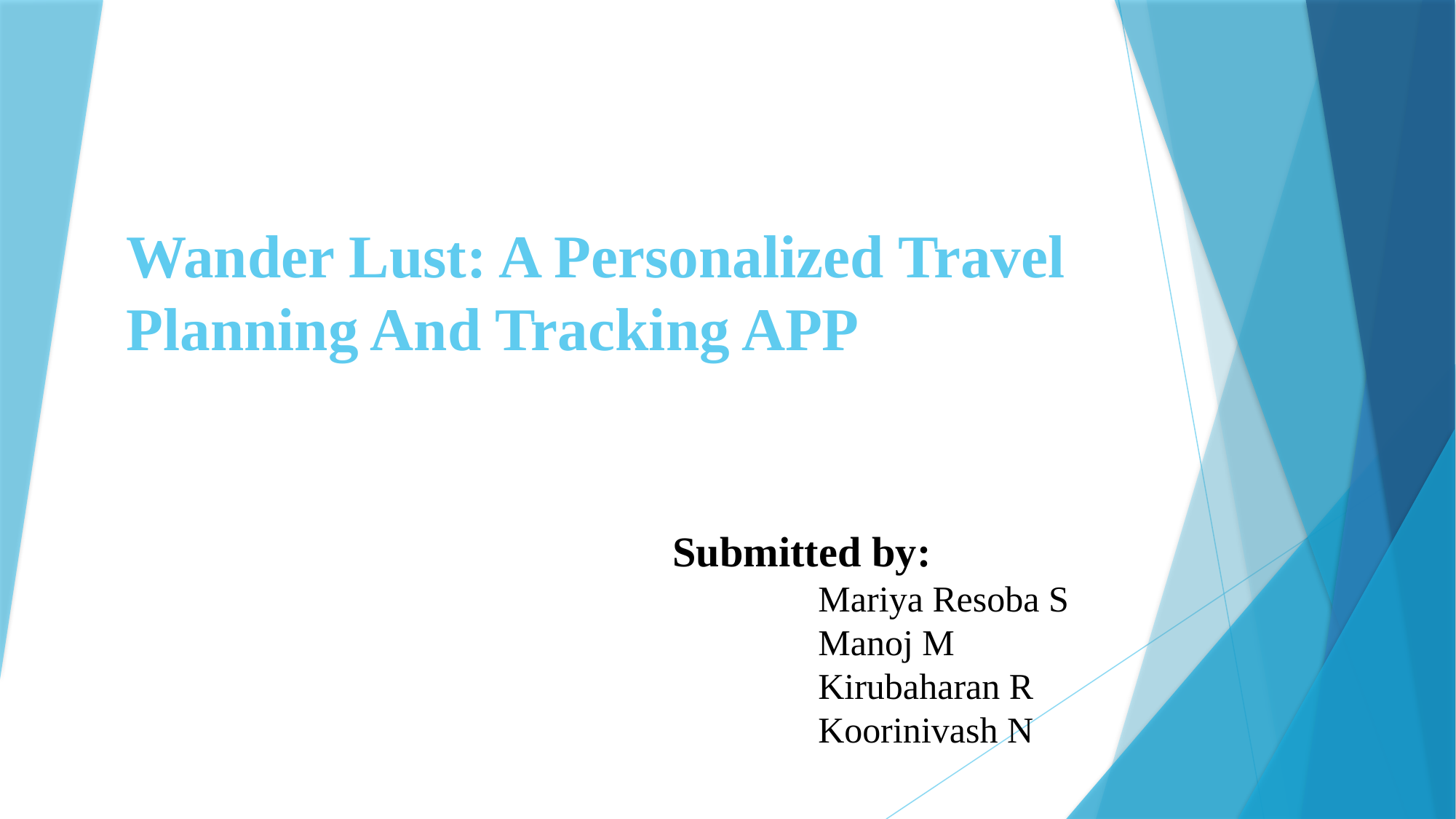

# Wander Lust: A Personalized Travel Planning And Tracking APP
Submitted by:
                Mariya Resoba S
                Manoj M
                Kirubaharan R
                Koorinivash N